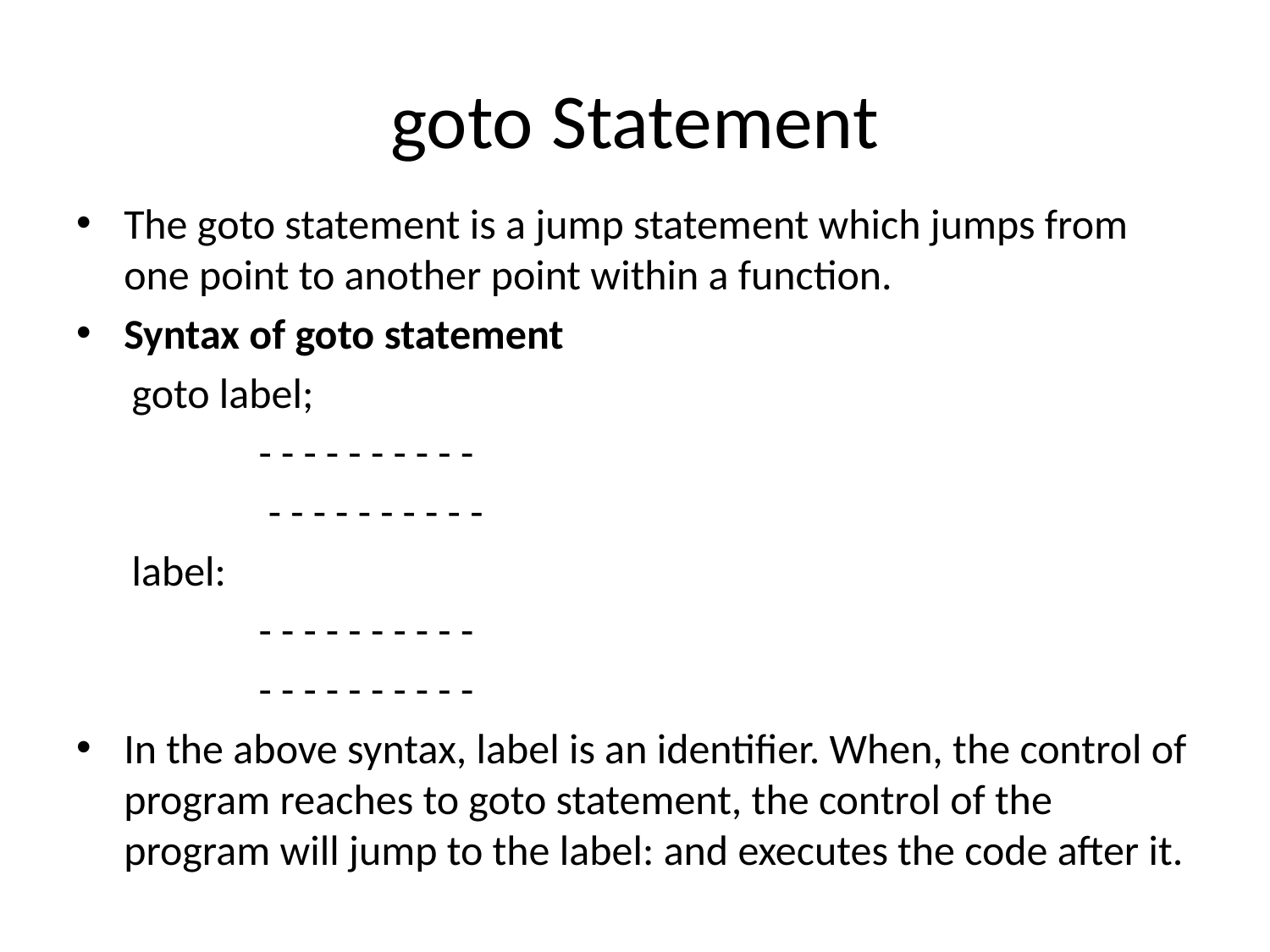

# goto Statement
The goto statement is a jump statement which jumps from one point to another point within a function.
Syntax of goto statement
goto label;
	- - - - - - - - - -
	 - - - - - - - - - -
label:
	- - - - - - - - - -
	- - - - - - - - - -
In the above syntax, label is an identifier. When, the control of program reaches to goto statement, the control of the program will jump to the label: and executes the code after it.